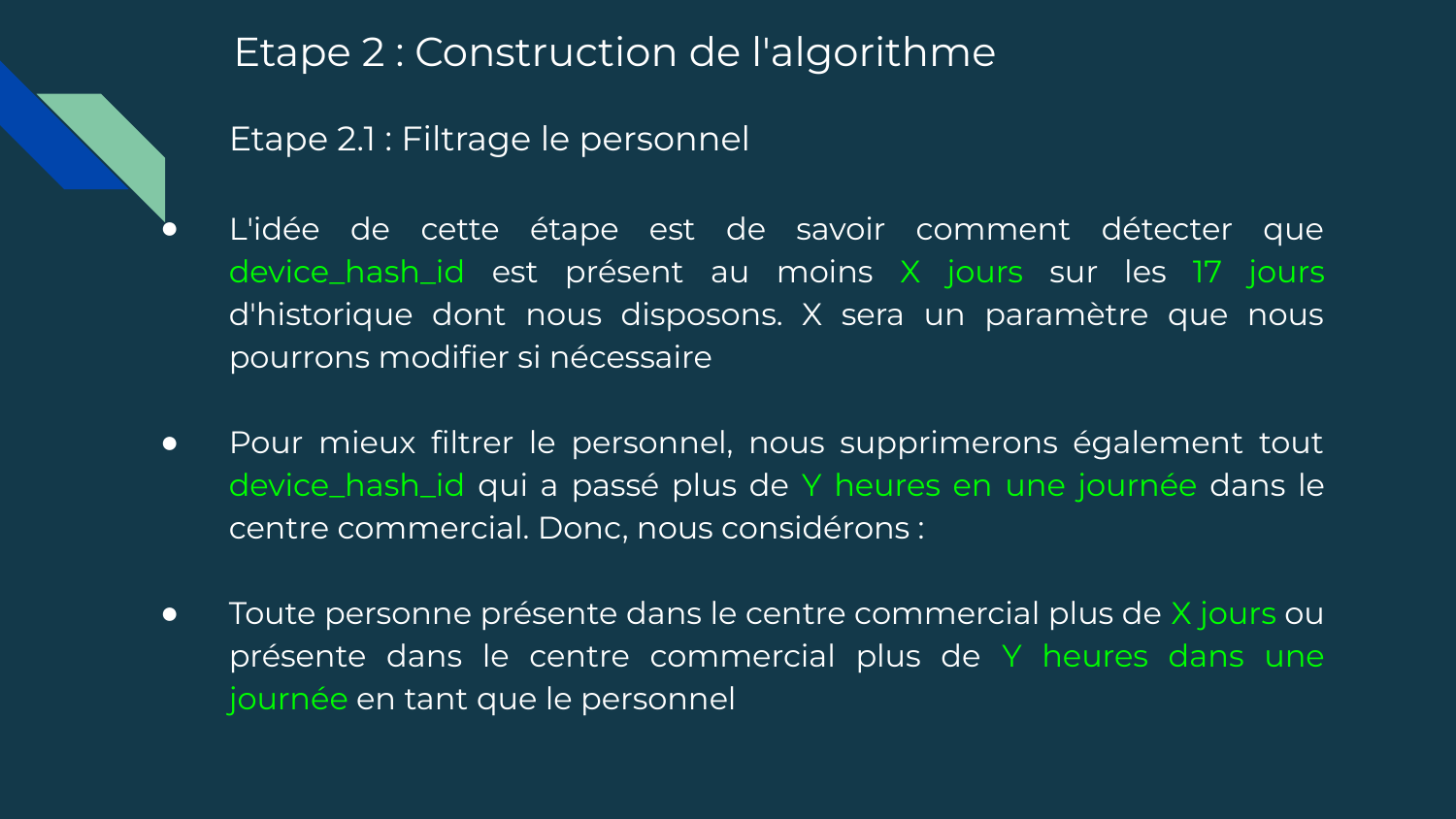

# Etape 2 : Construction de l'algorithme
Etape 2.1 : Filtrage le personnel

L'idée de cette étape est de savoir comment détecter que device_hash_id est présent au moins X jours sur les 17 jours d'historique dont nous disposons. X sera un paramètre que nous pourrons modifier si nécessaire

Pour mieux filtrer le personnel, nous supprimerons également tout device_hash_id qui a passé plus de Y heures en une journée dans le centre commercial. Donc, nous considérons :

Toute personne présente dans le centre commercial plus de X jours ou présente dans le centre commercial plus de Y heures dans une journée en tant que le personnel